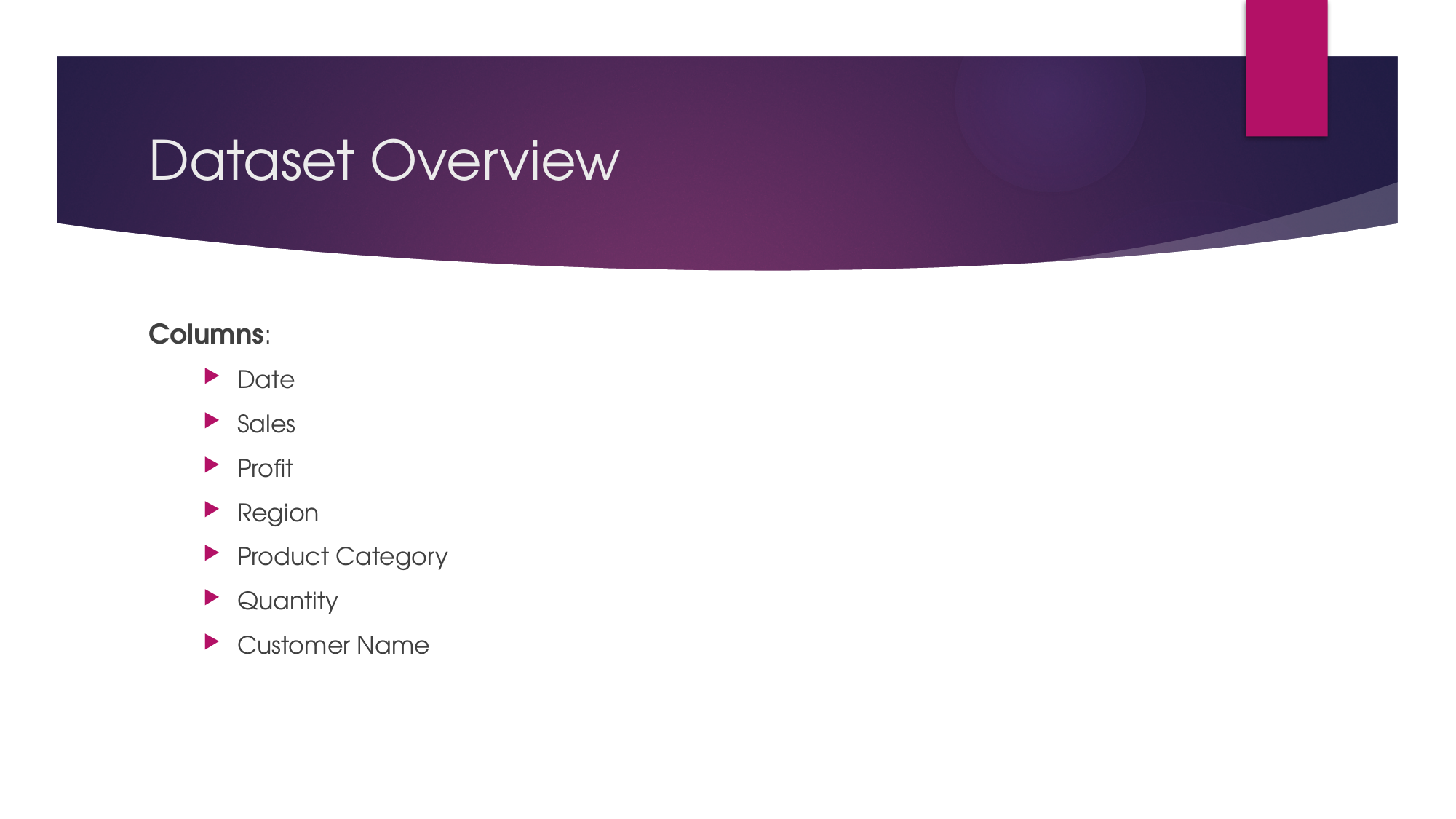

# Dataset Overview
Columns:
Date
Sales
Profit
Region
Product Category
Quantity
Customer Name